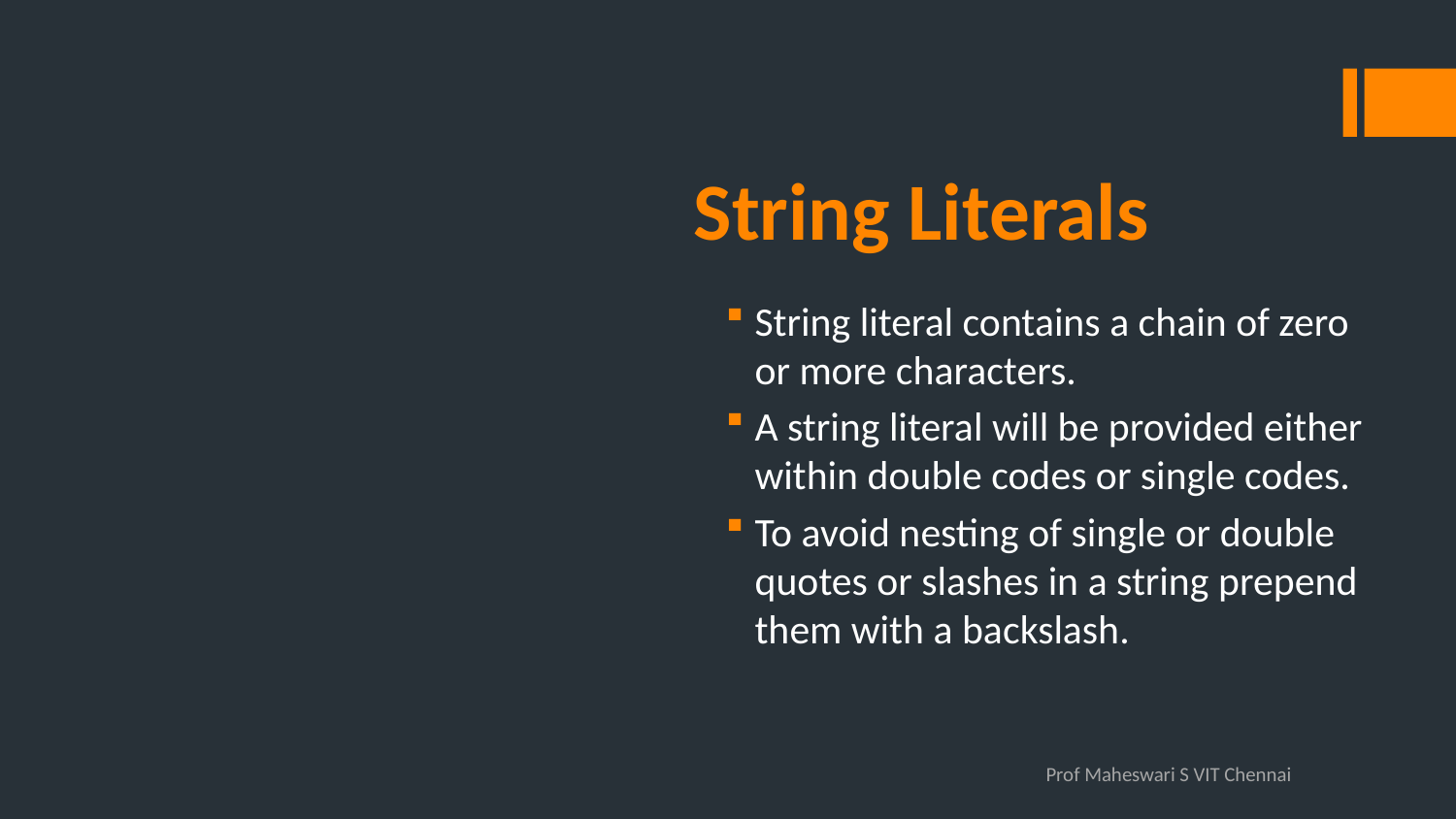

# String Literals
String literal contains a chain of zero or more characters.
A string literal will be provided either within double codes or single codes.
To avoid nesting of single or double quotes or slashes in a string prepend them with a backslash.

Prof Maheswari S VIT Chennai